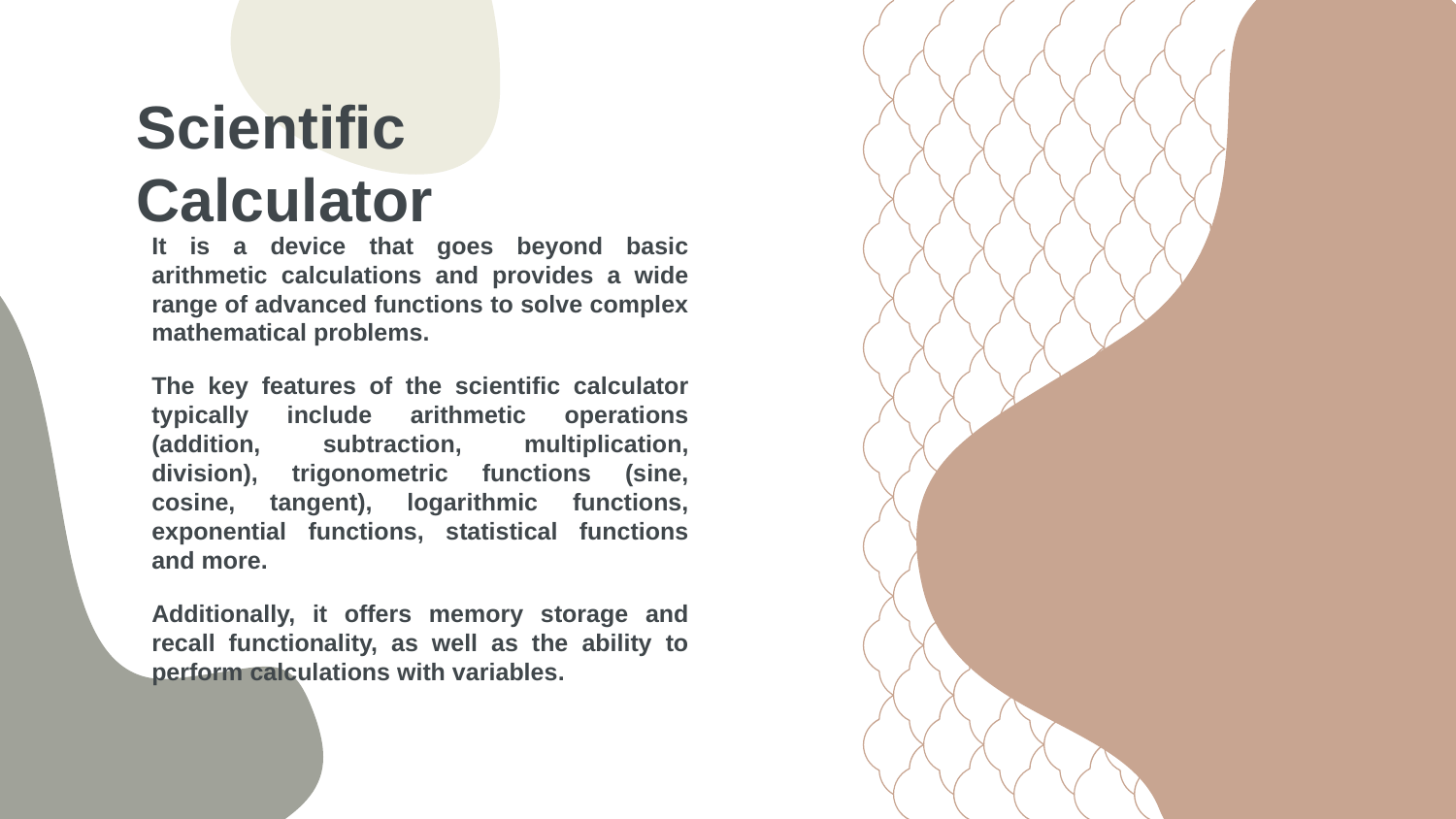

# Scientific Calculator
It is a device that goes beyond basic arithmetic calculations and provides a wide range of advanced functions to solve complex mathematical problems.
The key features of the scientific calculator typically include arithmetic operations (addition, subtraction, multiplication, division), trigonometric functions (sine, cosine, tangent), logarithmic functions, exponential functions, statistical functions and more.
Additionally, it offers memory storage and recall functionality, as well as the ability to perform calculations with variables.